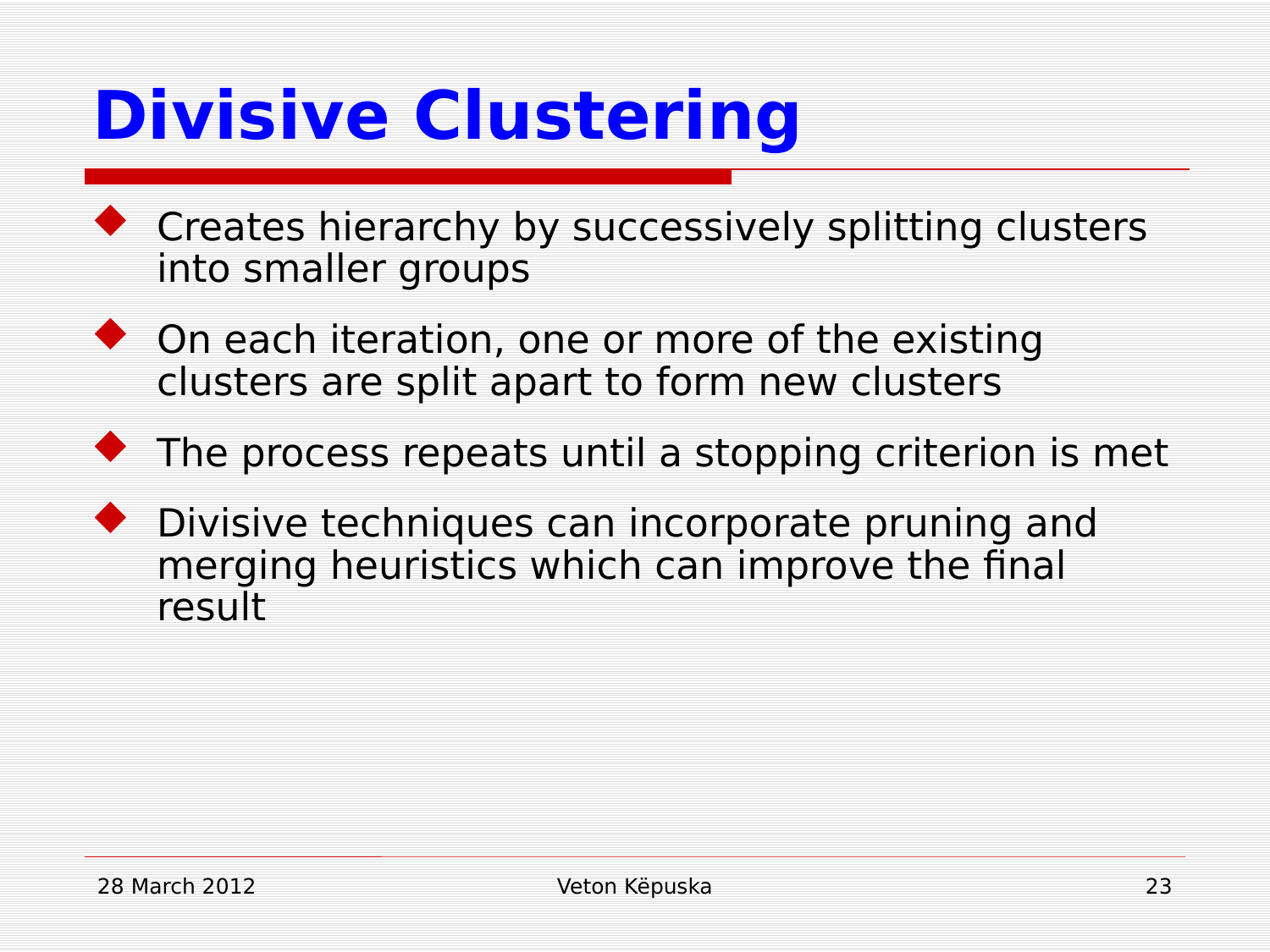

# Divisive Clustering
Creates hierarchy by successively splitting clusters into smaller groups
On each iteration, one or more of the existing clusters are split apart to form new clusters
The process repeats until a stopping criterion is met
Divisive techniques can incorporate pruning and merging heuristics which can improve the final result
28 March 2012
Veton Këpuska
23